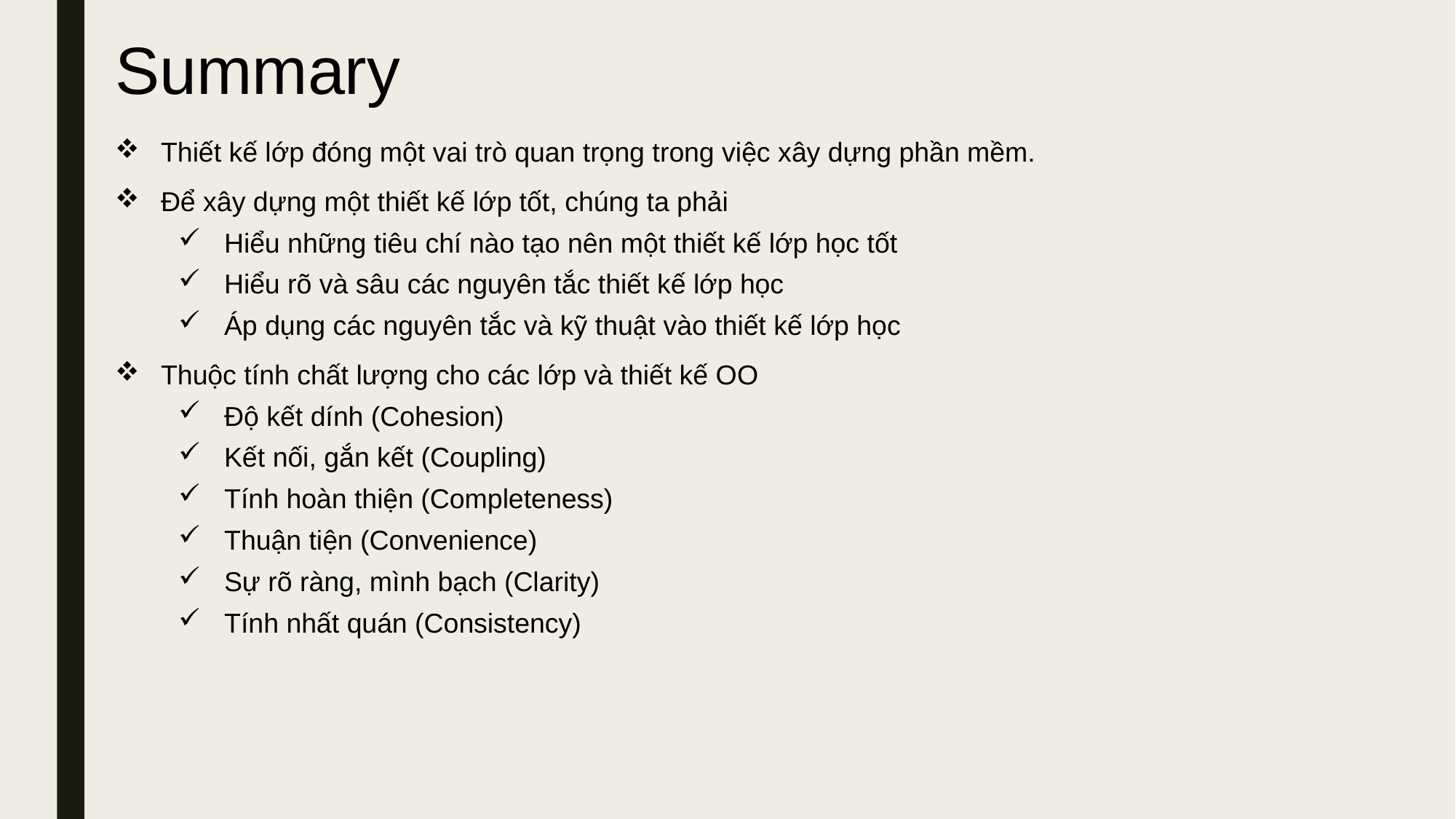

# Summary
Thiết kế lớp đóng một vai trò quan trọng trong việc xây dựng phần mềm.
Để xây dựng một thiết kế lớp tốt, chúng ta phải
Hiểu những tiêu chí nào tạo nên một thiết kế lớp học tốt
Hiểu rõ và sâu các nguyên tắc thiết kế lớp học
Áp dụng các nguyên tắc và kỹ thuật vào thiết kế lớp học
Thuộc tính chất lượng cho các lớp và thiết kế OO
Độ kết dính (Cohesion)
Kết nối, gắn kết (Coupling)
Tính hoàn thiện (Completeness)
Thuận tiện (Convenience)
Sự rõ ràng, mình bạch (Clarity)
Tính nhất quán (Consistency)